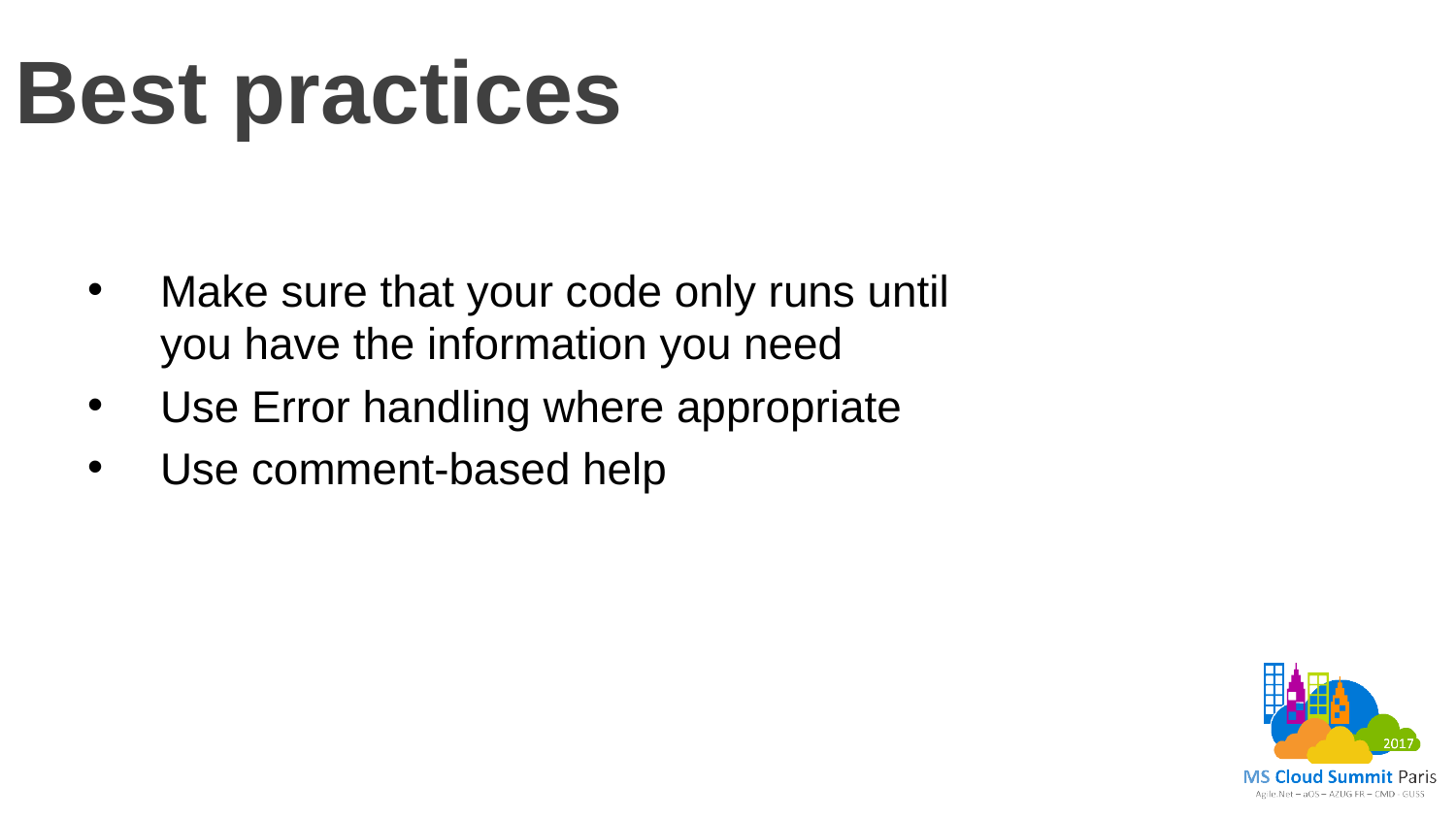

# Best practices

Make sure that your code only runs until you have the information you need
Use Error handling where appropriate
Use comment-based help